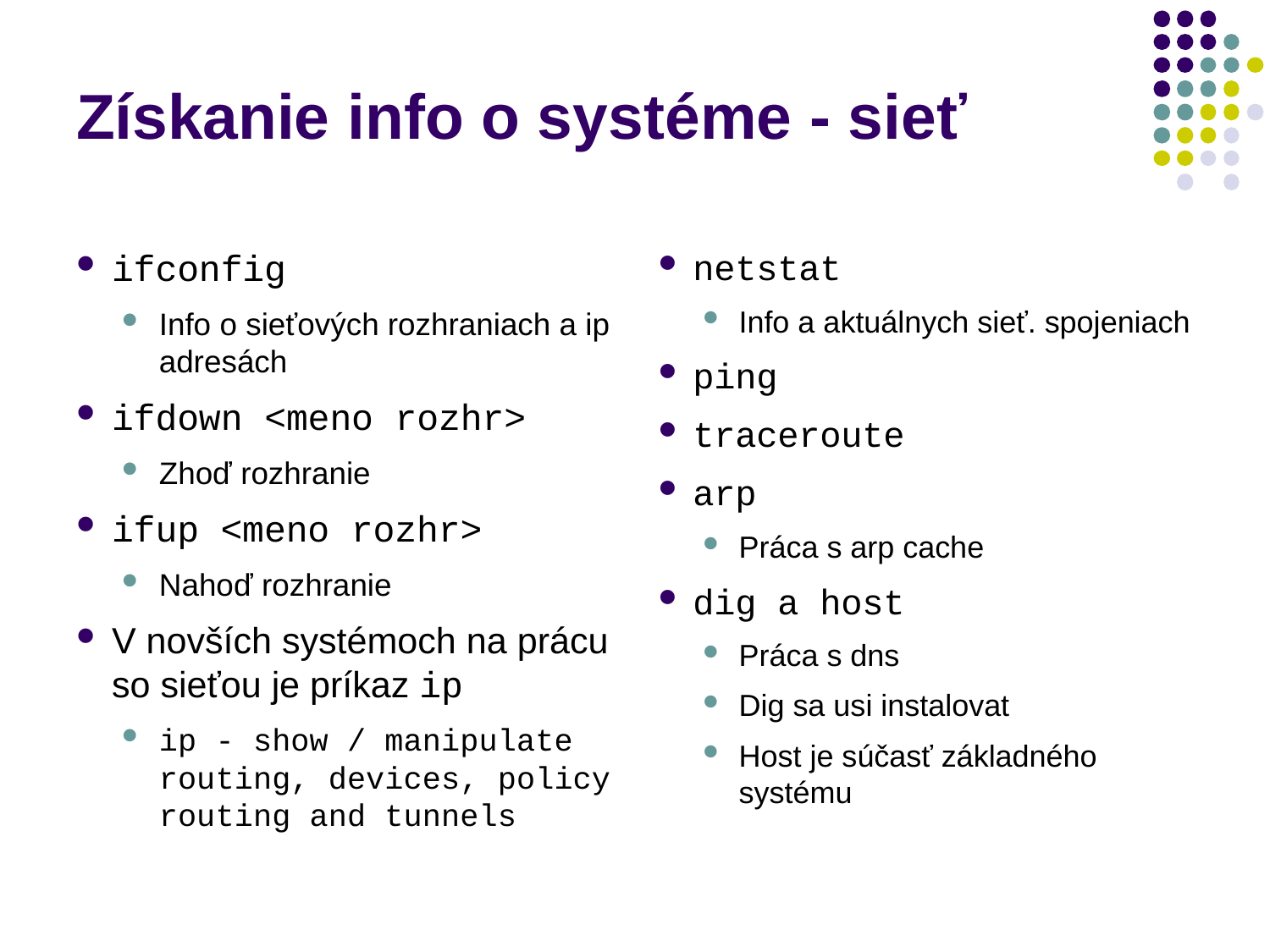

# Získanie info o systéme - sieť
ifconfig
Info o sieťových rozhraniach a ip adresách
ifdown <meno rozhr>
Zhoď rozhranie
ifup <meno rozhr>
Nahoď rozhranie
V novších systémoch na prácu so sieťou je príkaz ip
ip - show / manipulate routing, devices, policy routing and tunnels

netstat
Info a aktuálnych sieť. spojeniach
ping
traceroute
arp
Práca s arp cache
dig a host
Práca s dns
Dig sa usi instalovat
Host je súčasť základného systému